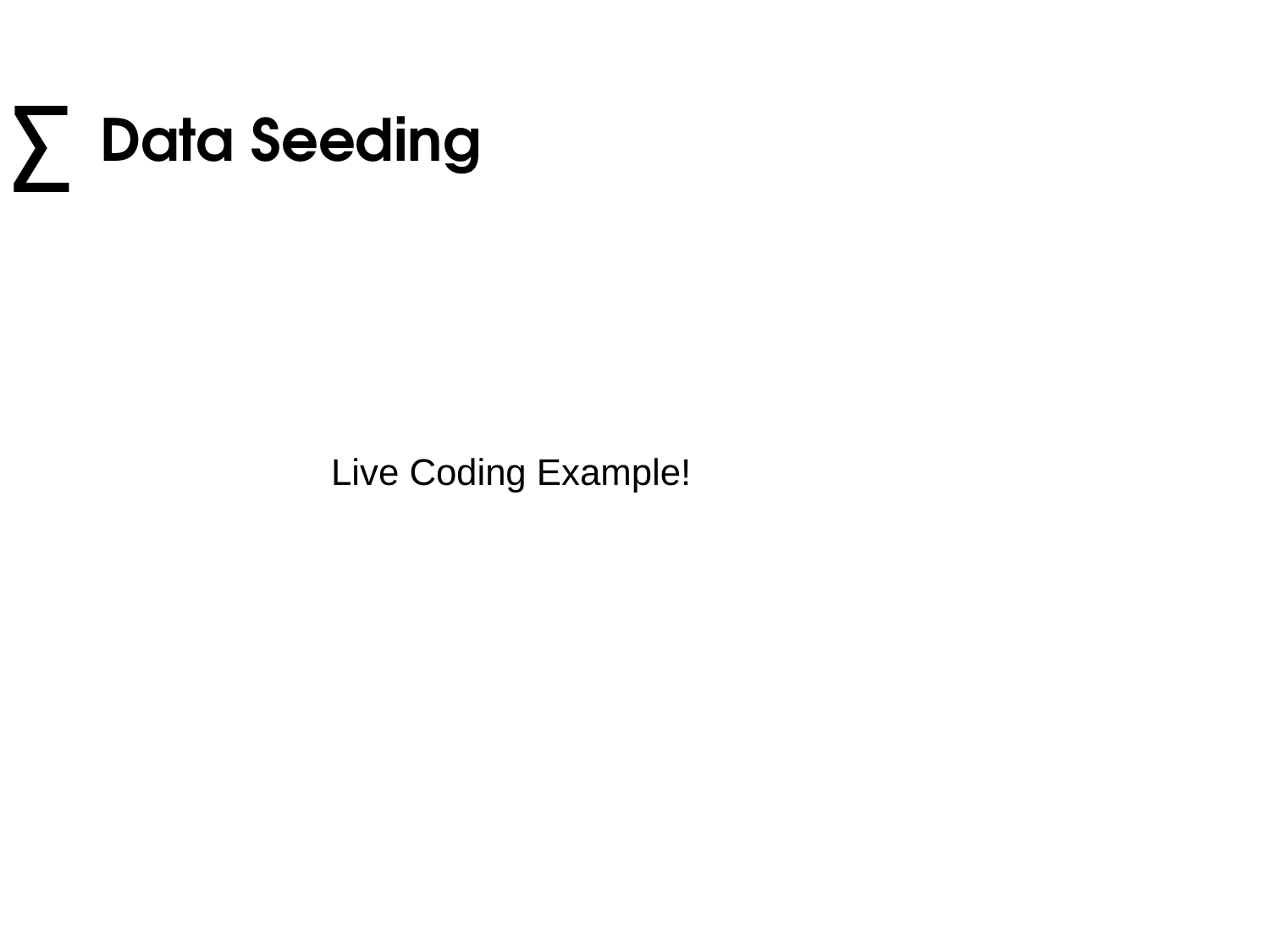

# Data Seeding
Σ
Live Coding Example!